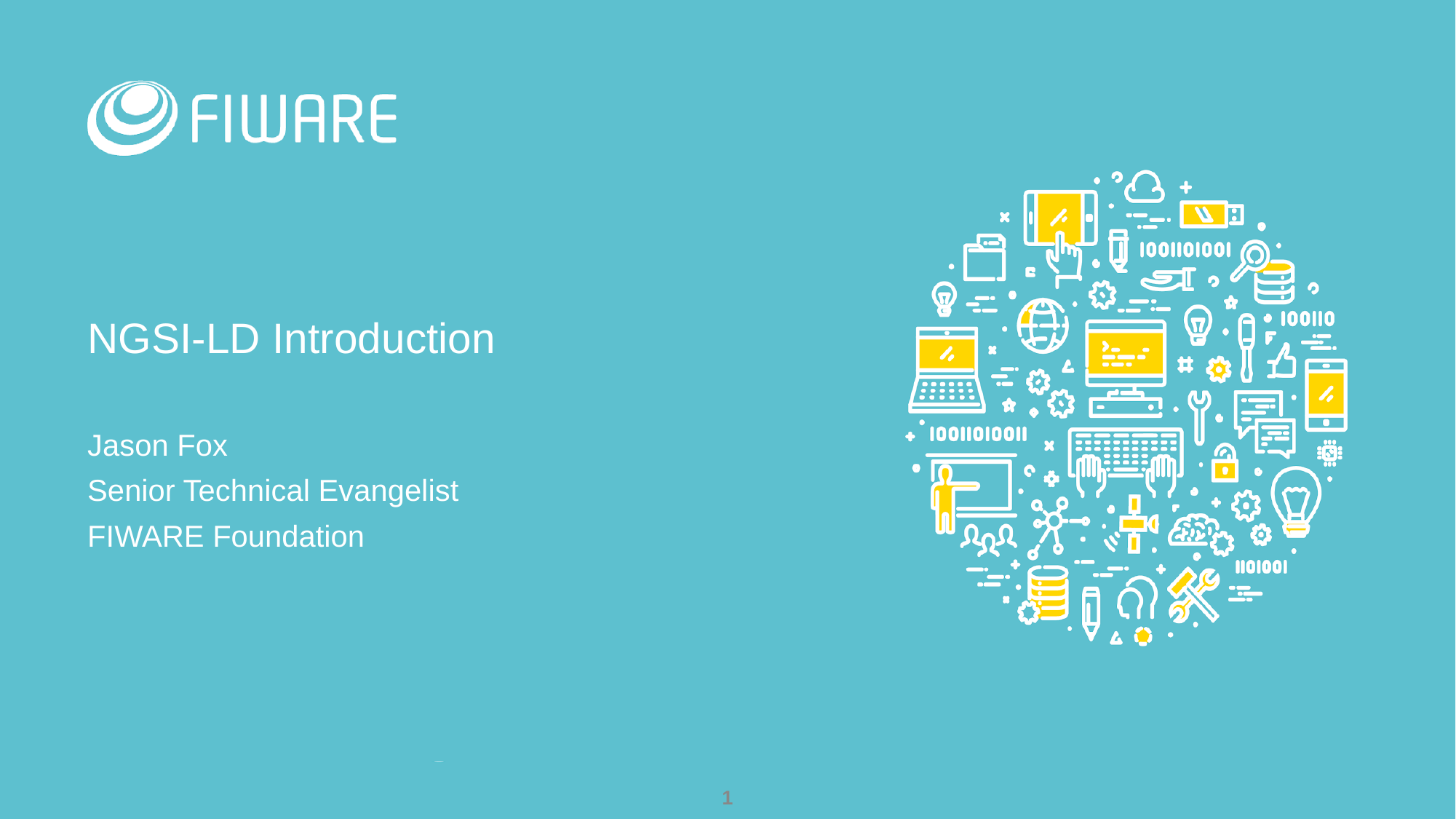

NGSI-LD Introduction
Jason Fox
Senior Technical Evangelist
FIWARE Foundation

1